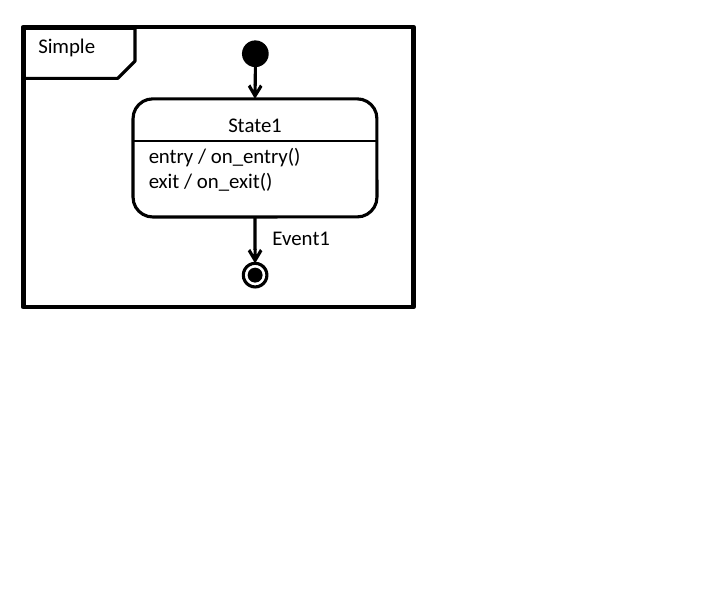

Simple

State1
entry / on_entry()
exit / on_exit()
Event1